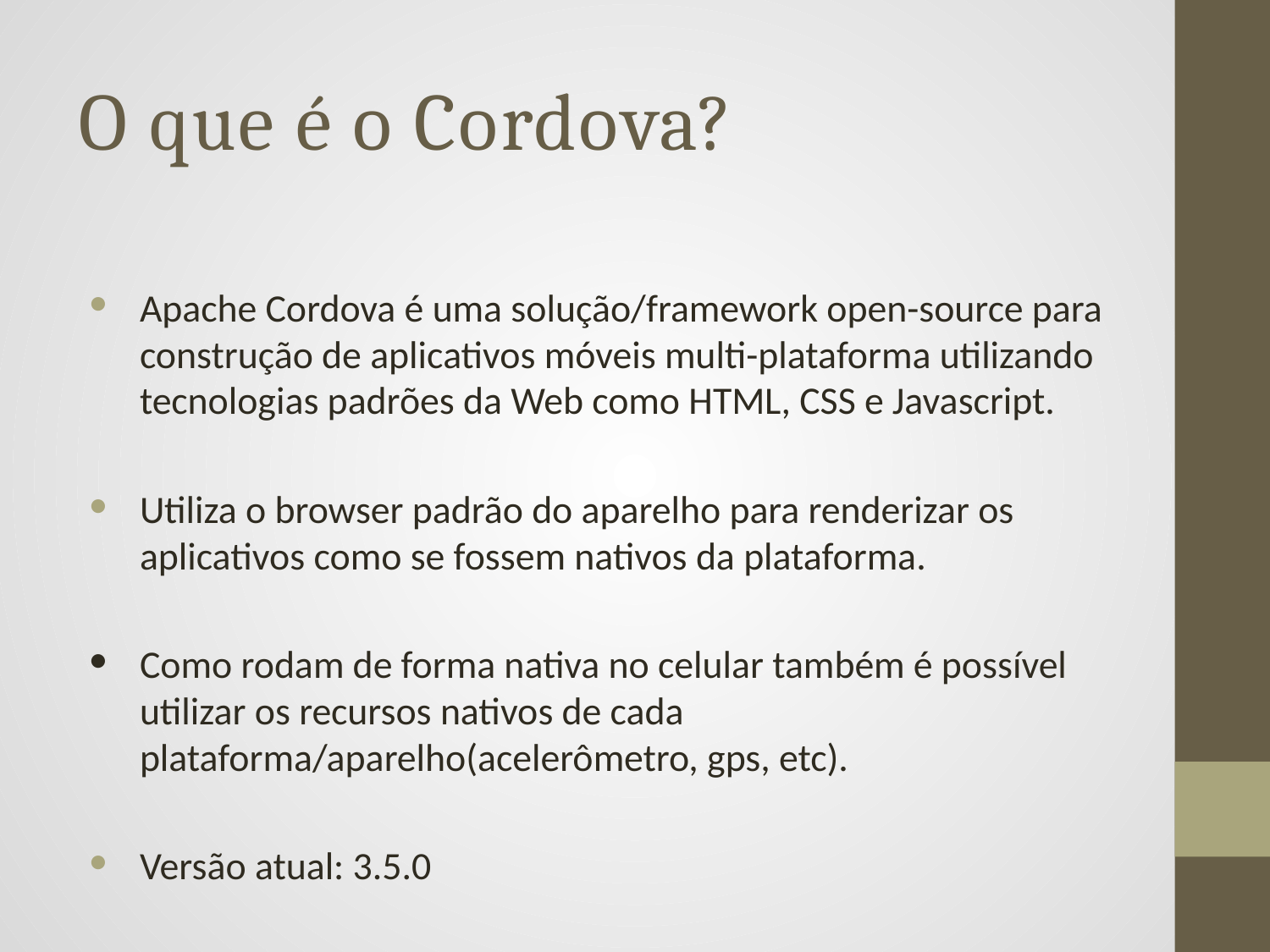

# O que é o Cordova?

Apache Cordova é uma solução/framework open-source para construção de aplicativos móveis multi-plataforma utilizando tecnologias padrões da Web como HTML, CSS e Javascript.

Utiliza o browser padrão do aparelho para renderizar os aplicativos como se fossem nativos da plataforma.

Como rodam de forma nativa no celular também é possível utilizar os recursos nativos de cada plataforma/aparelho(acelerômetro, gps, etc).

Versão atual: 3.5.0